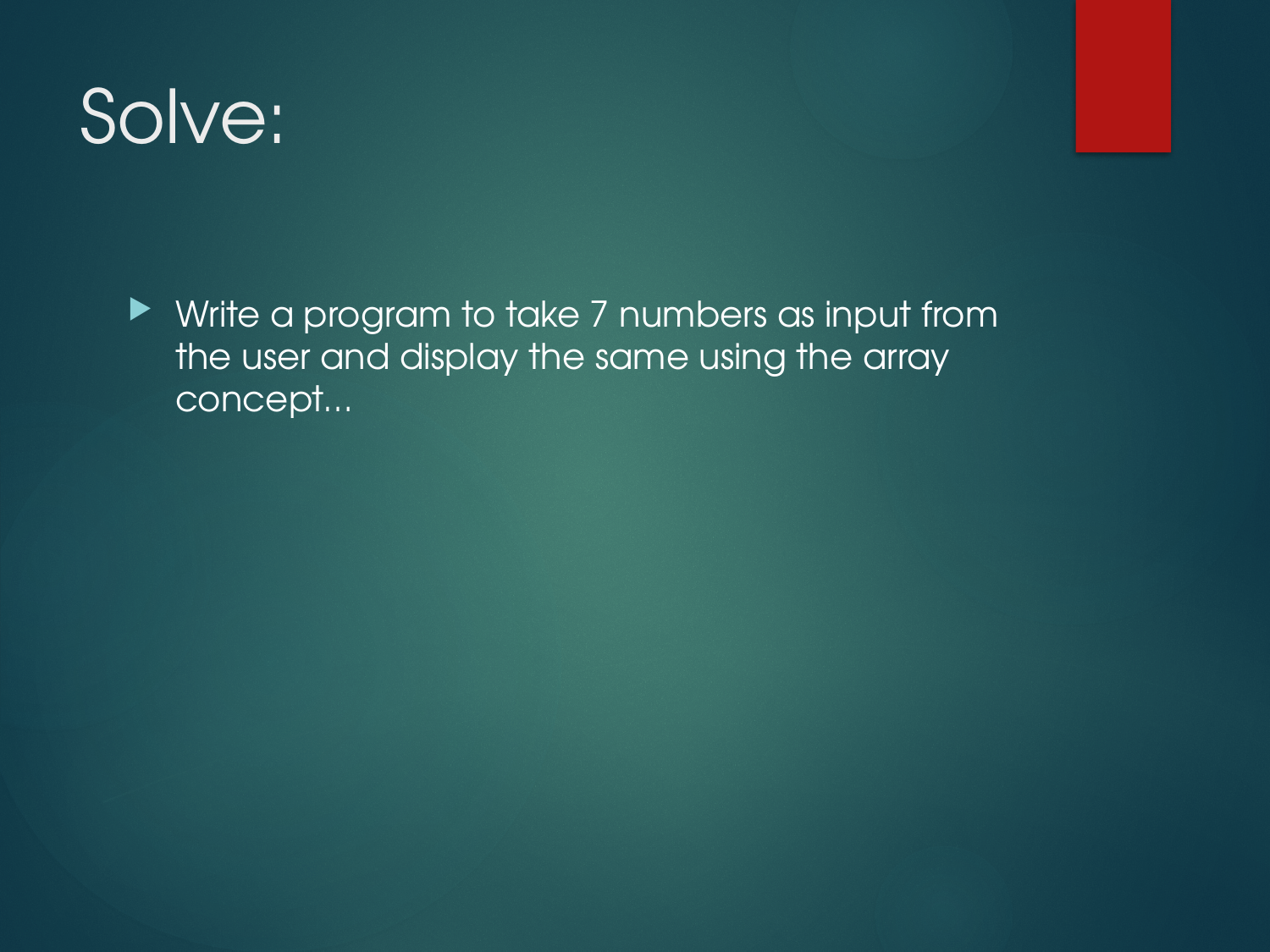

# Solve:
Write a program to take 7 numbers as input from the user and display the same using the array concept…